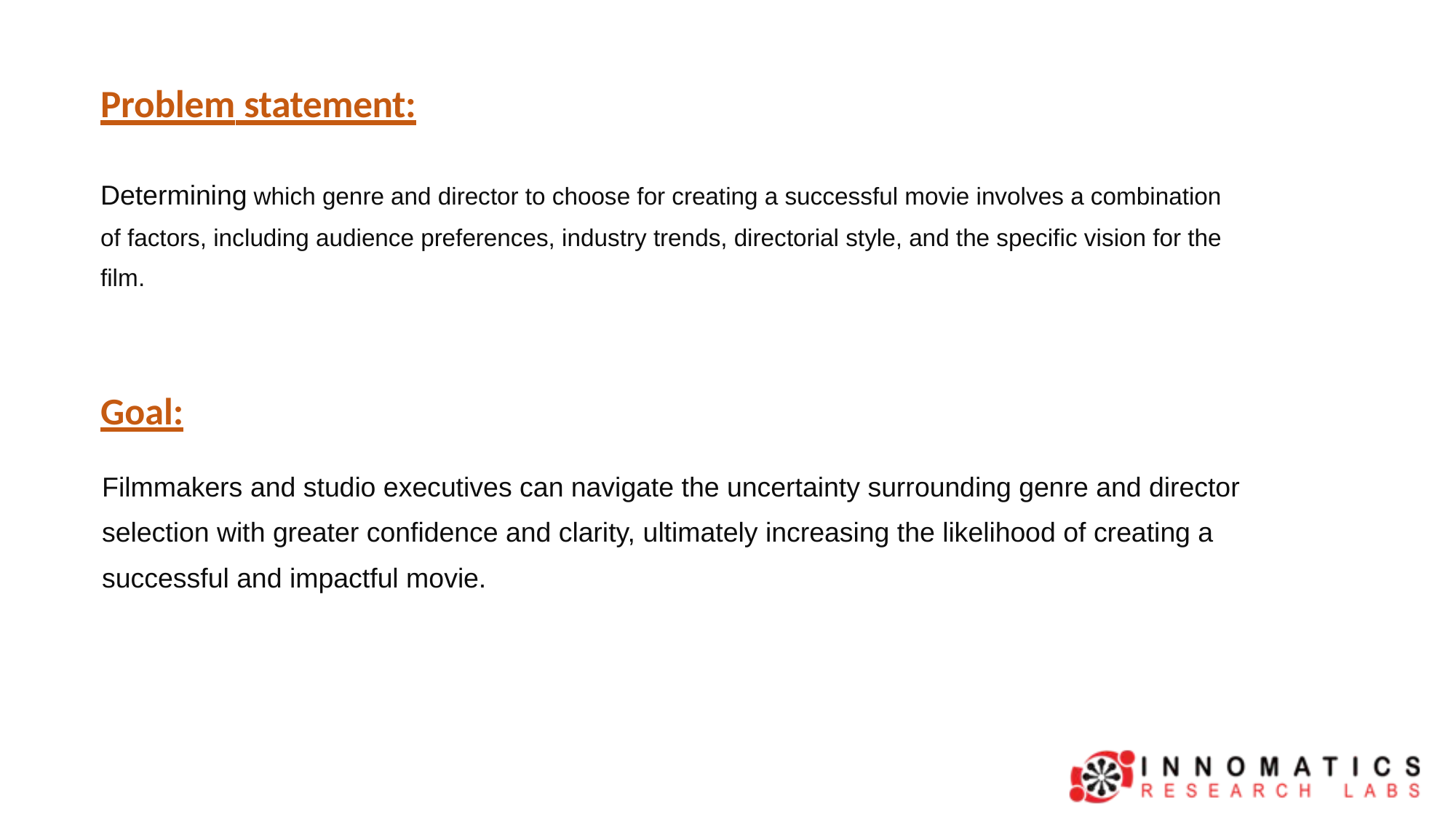

# Problem statement:
Determining which genre and director to choose for creating a successful movie involves a combination of factors, including audience preferences, industry trends, directorial style, and the specific vision for the film.
Goal:
Filmmakers and studio executives can navigate the uncertainty surrounding genre and director selection with greater confidence and clarity, ultimately increasing the likelihood of creating a successful and impactful movie.